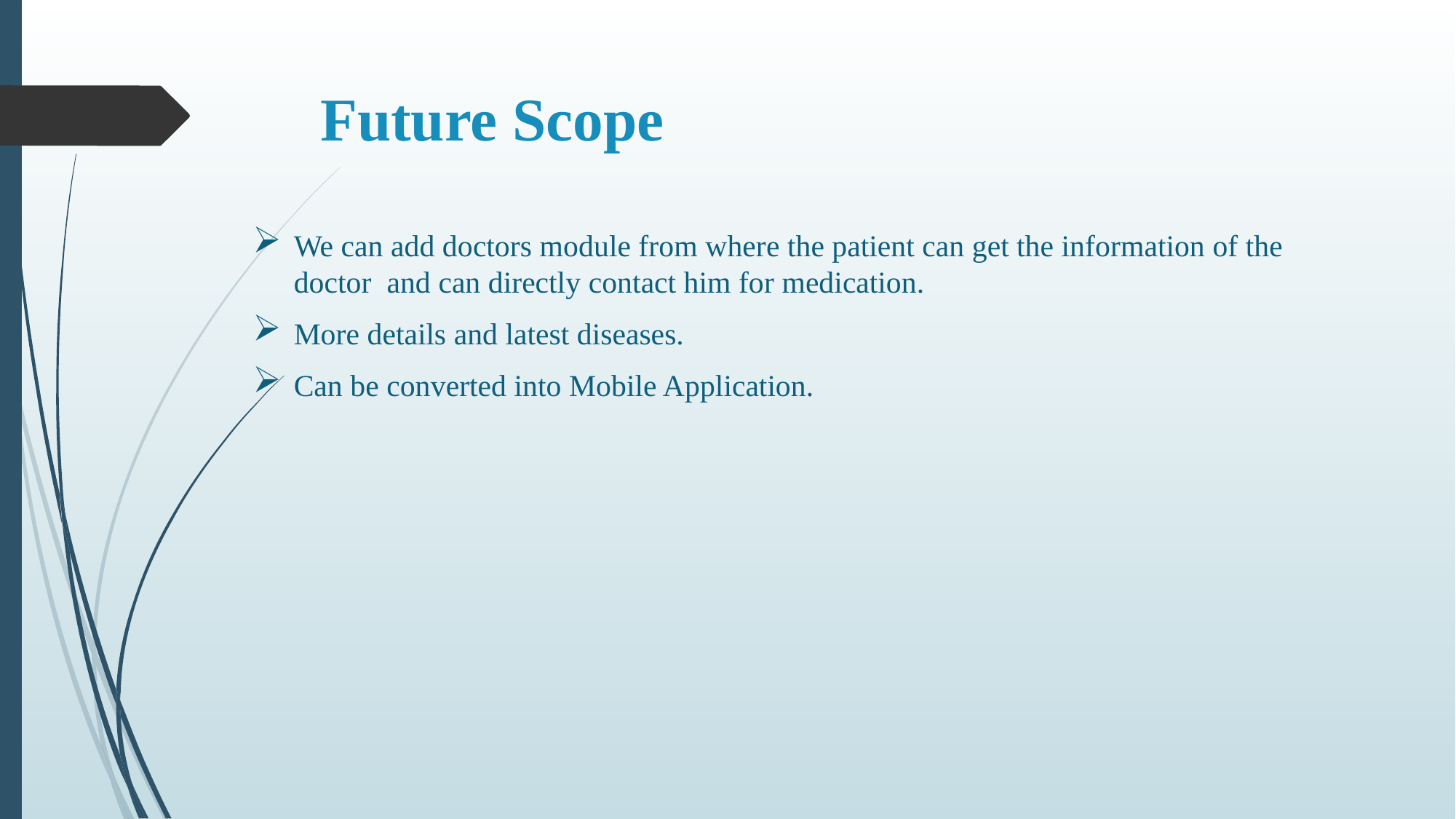

# Future Scope

We can add doctors module from where the patient can get the information of the doctor  and can directly contact him for medication.
More details and latest diseases.
Can be converted into Mobile Application.